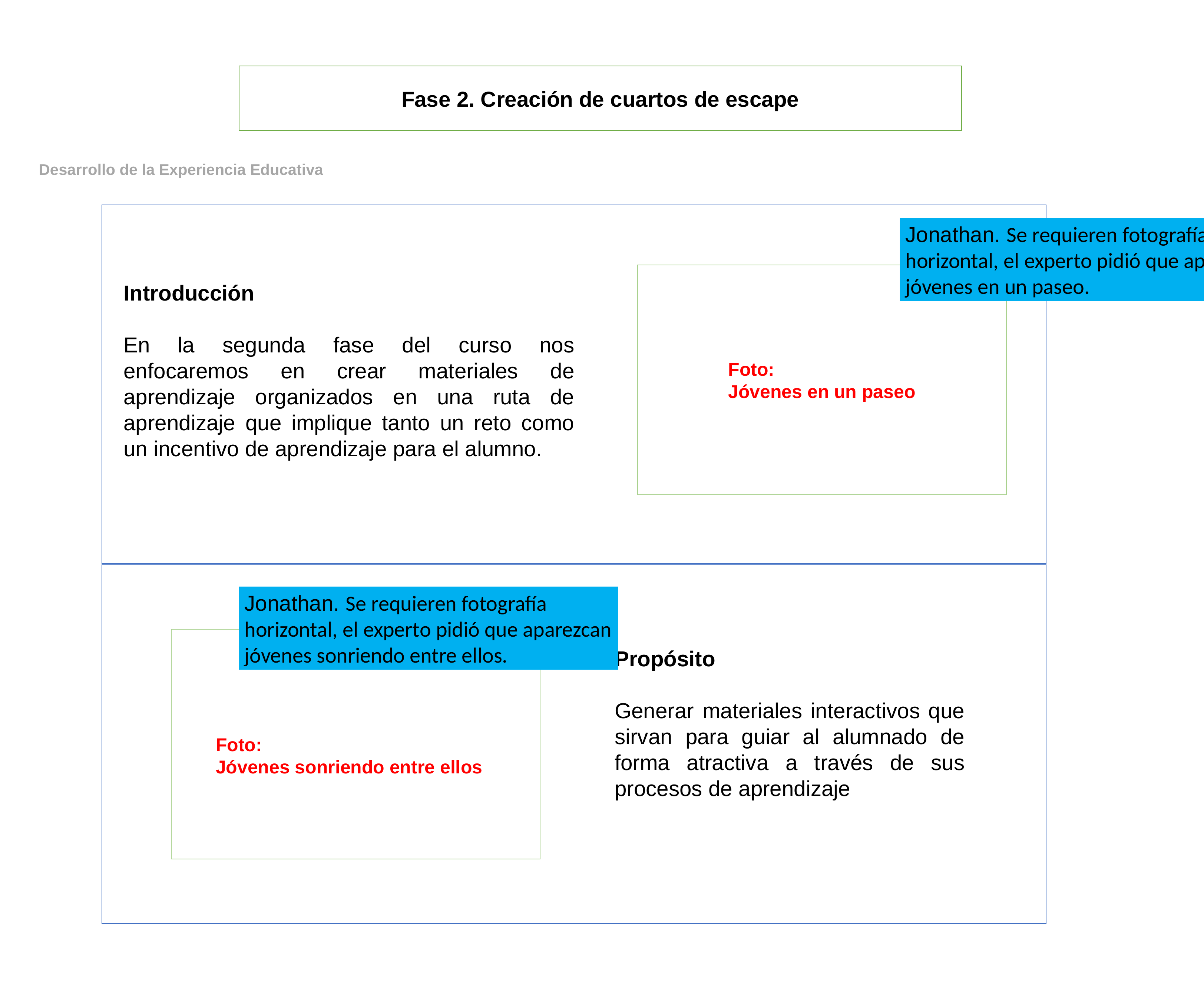

Fase 2. Creación de cuartos de escape
Desarrollo de la Experiencia Educativa

Jonathan. Se requieren fotografía horizontal, el experto pidió que aparezcan jóvenes en un paseo.
Introducción

En la segunda fase del curso nos enfocaremos en crear materiales de aprendizaje organizados en una ruta de aprendizaje que implique tanto un reto como un incentivo de aprendizaje para el alumno.

Foto:
Jóvenes en un paseo

Jonathan. Se requieren fotografía horizontal, el experto pidió que aparezcan jóvenes sonriendo entre ellos.

Propósito

Generar materiales interactivos que sirvan para guiar al alumnado de forma atractiva a través de sus procesos de aprendizaje

Foto:
Jóvenes sonriendo entre ellos